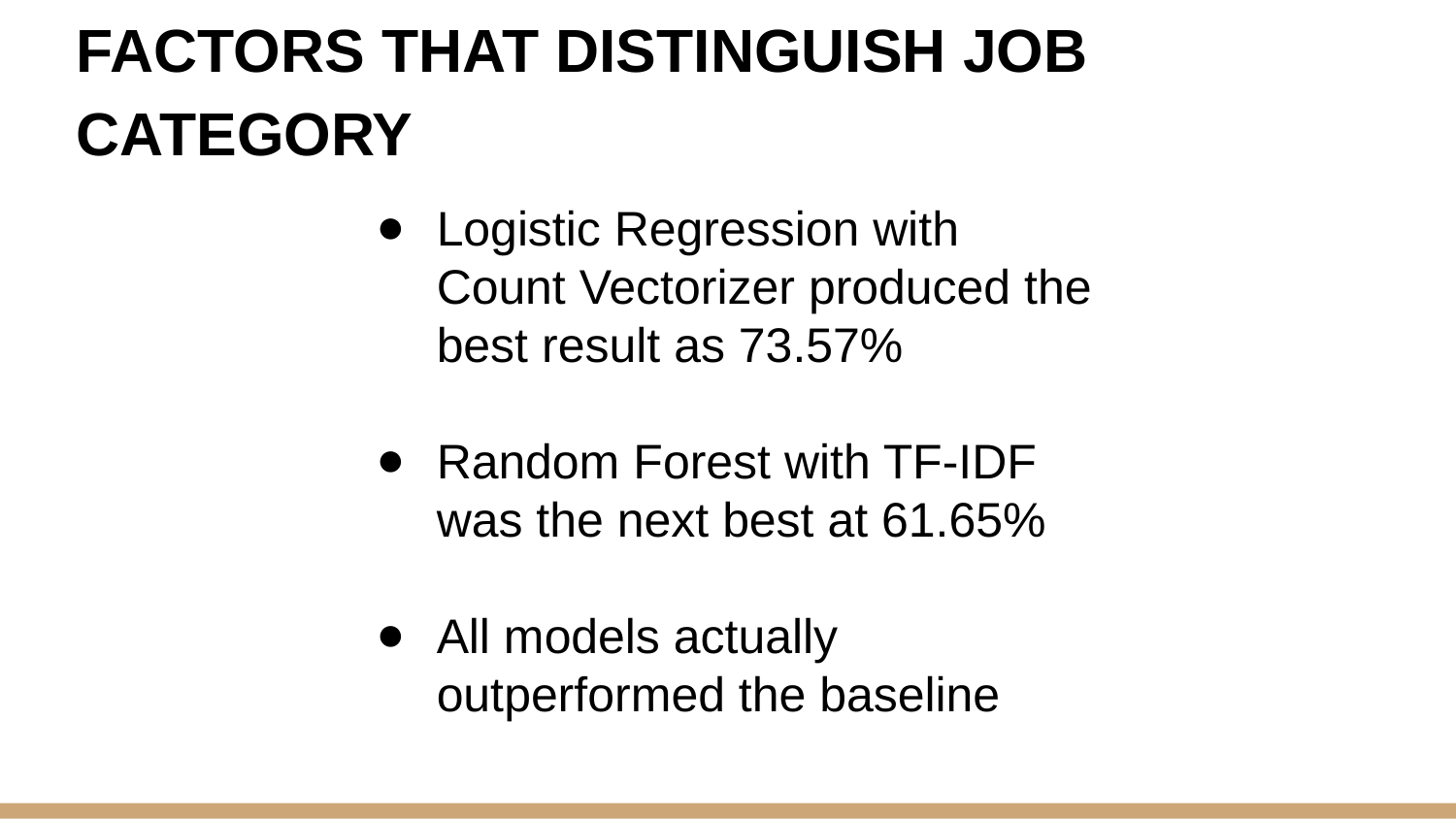

# FACTORS THAT DISTINGUISH JOB CATEGORY
Logistic Regression with Count Vectorizer produced the best result as 73.57%

Random Forest with TF-IDF was the next best at 61.65%

All models actually outperformed the baseline